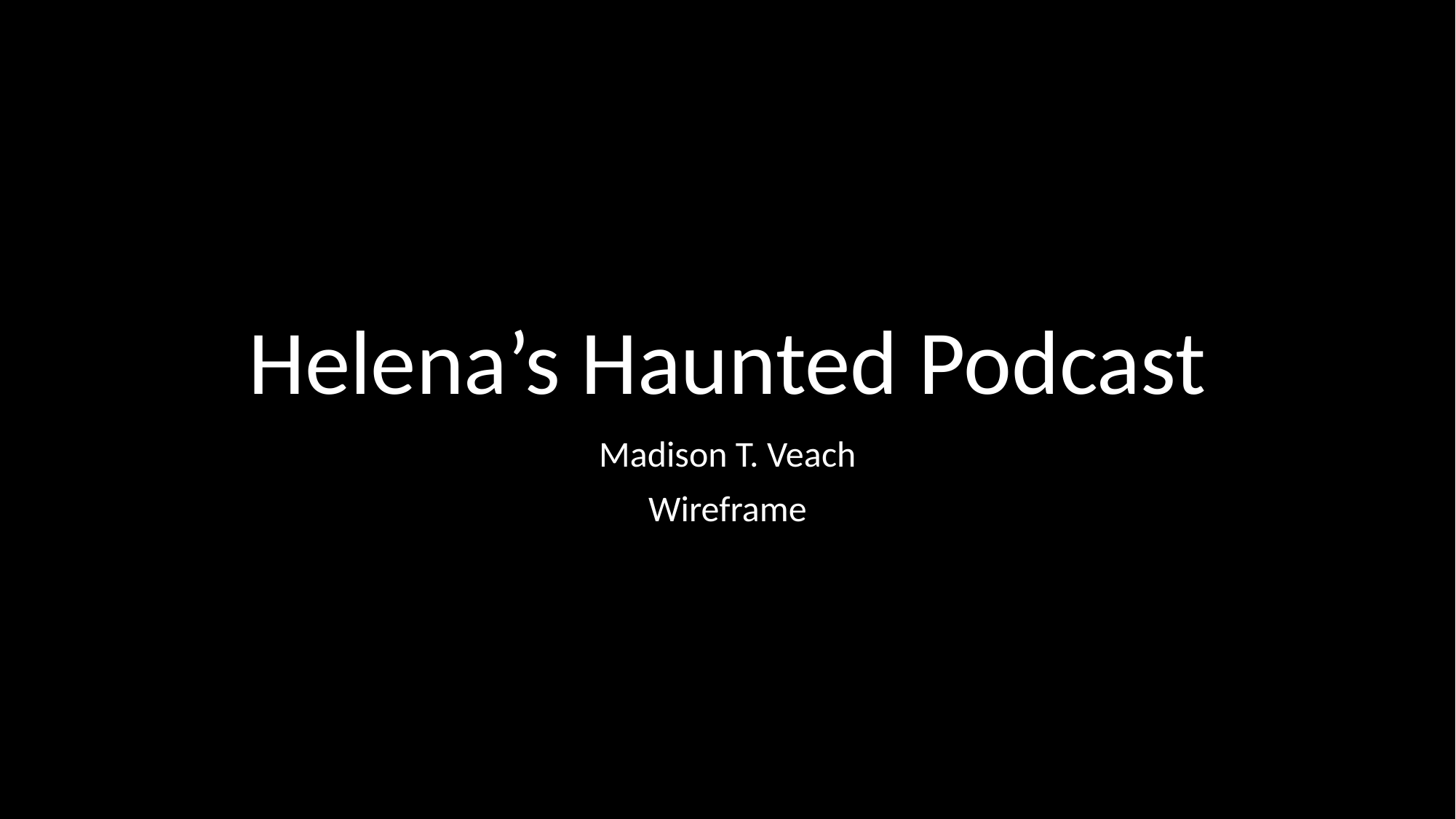

# Helena’s Haunted Podcast
Madison T. Veach
Wireframe